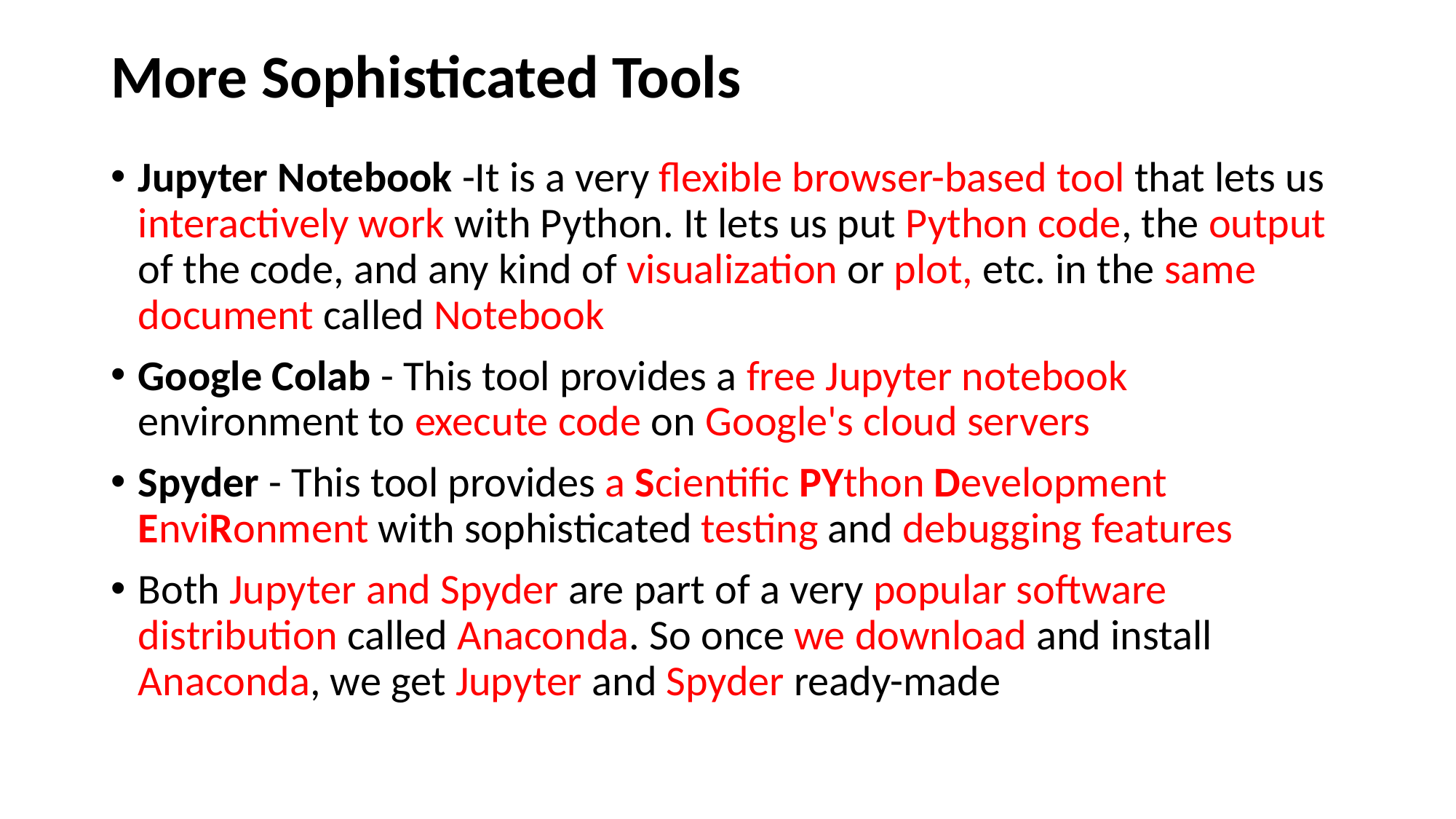

# More Sophisticated Tools
Jupyter Notebook -It is a very flexible browser-based tool that lets us interactively work with Python. It lets us put Python code, the output of the code, and any kind of visualization or plot, etc. in the same document called Notebook
Google Colab - This tool provides a free Jupyter notebook environment to execute code on Google's cloud servers
Spyder - This tool provides a Scientific PYthon Development EnviRonment with sophisticated testing and debugging features
Both Jupyter and Spyder are part of a very popular software distribution called Anaconda. So once we download and install Anaconda, we get Jupyter and Spyder ready-made